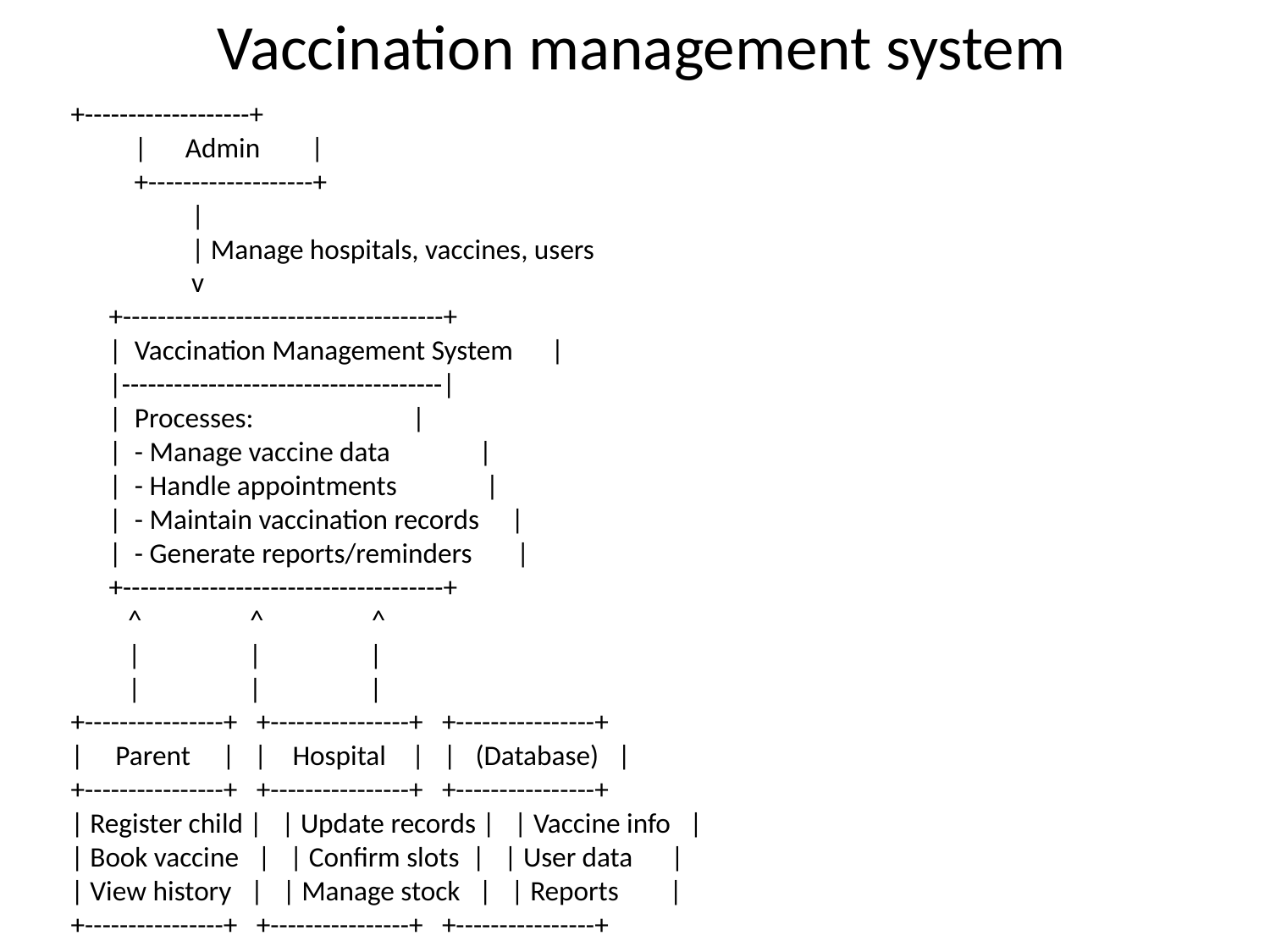

# Vaccination management system

+-------------------+
          |      Admin        |
          +-------------------+
                   |
                   | Manage hospitals, vaccines, users
                   v
      +-------------------------------------+
      |  Vaccination Management System      |
      |-------------------------------------|
      |  Processes:                         |
      |  - Manage vaccine data              |
      |  - Handle appointments              |
      |  - Maintain vaccination records     |
      |  - Generate reports/reminders       |
      +-------------------------------------+
         ^                 ^                 ^
         |                 |                 |
         |                 |                 |
+----------------+   +----------------+   +----------------+
|     Parent     |   |    Hospital    |   |   (Database)   |
+----------------+   +----------------+   +----------------+
| Register child |   | Update records |   | Vaccine info   |
| Book vaccine   |   | Confirm slots  |   | User data      |
| View history   |   | Manage stock   |   | Reports        |
+----------------+   +----------------+   +----------------+